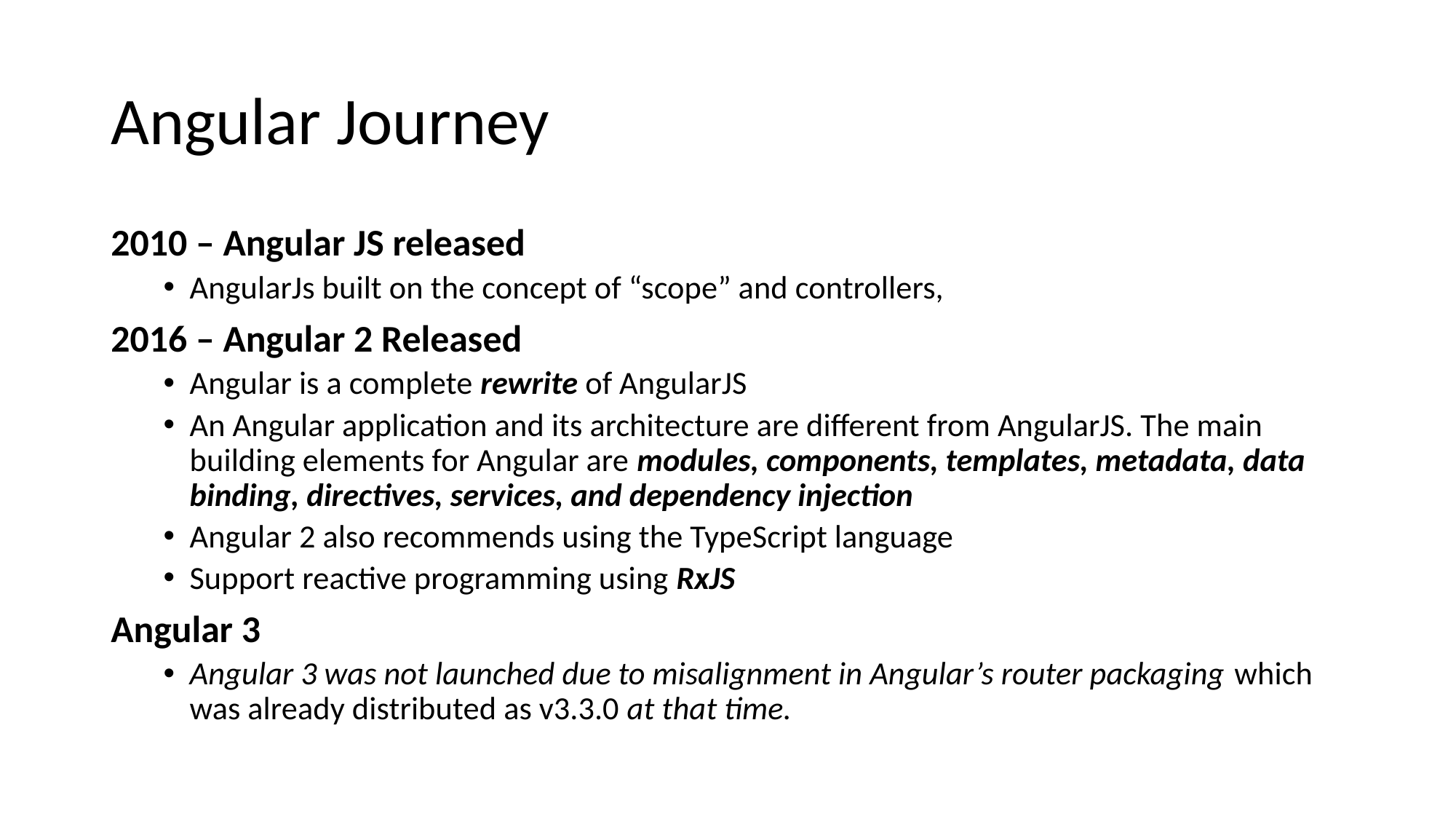

# Angular Journey
2010 – Angular JS released
AngularJs built on the concept of “scope” and controllers,
2016 – Angular 2 Released
Angular is a complete rewrite of AngularJS
An Angular application and its architecture are different from AngularJS. The main building elements for Angular are modules, components, templates, metadata, data binding, directives, services, and dependency injection
Angular 2 also recommends using the TypeScript language
Support reactive programming using RxJS
Angular 3
Angular 3 was not launched due to misalignment in Angular’s router packaging which was already distributed as v3.3.0 at that time.